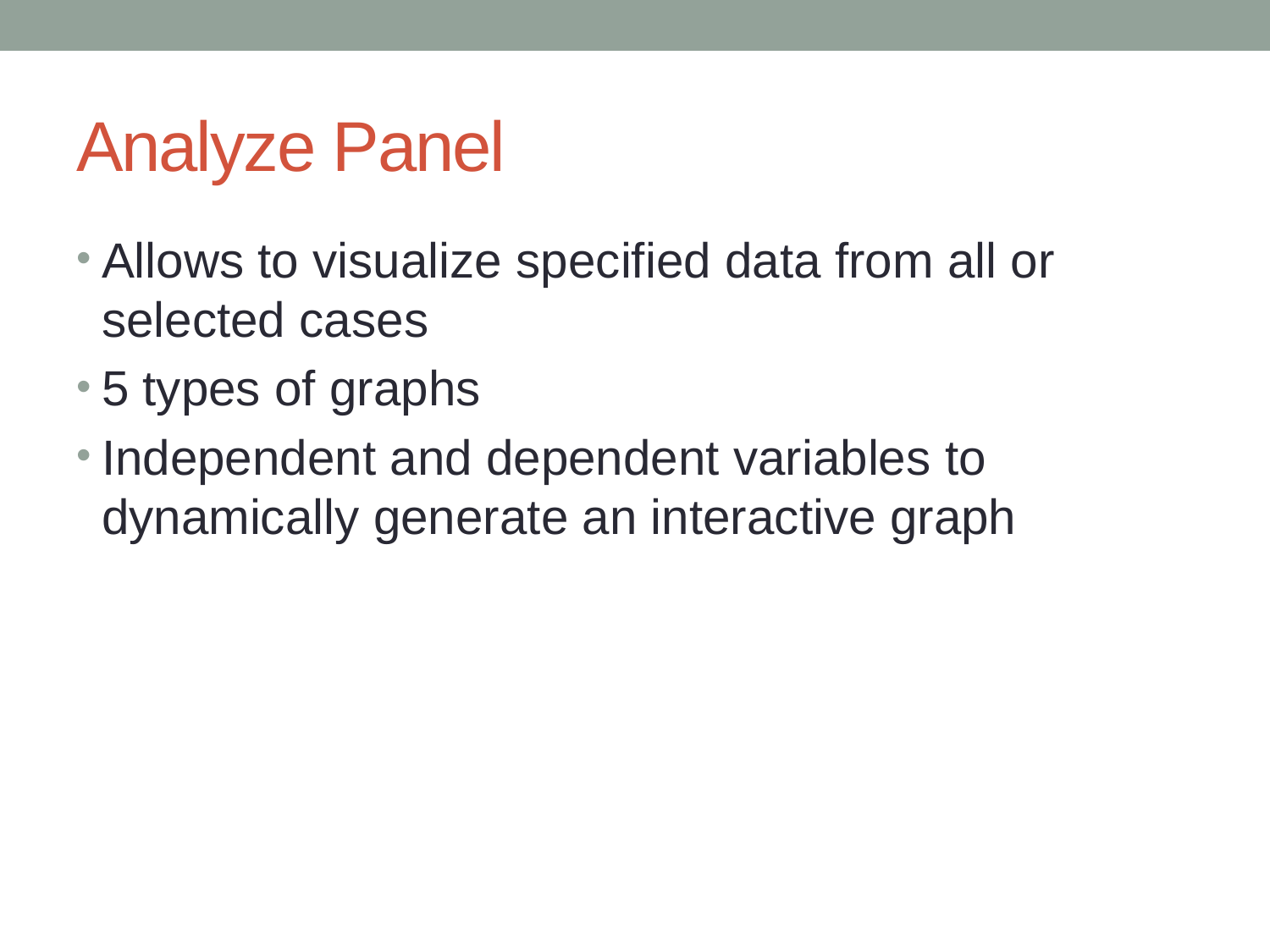

# Analyze Panel
Allows to visualize specified data from all or selected cases
5 types of graphs
Independent and dependent variables to dynamically generate an interactive graph